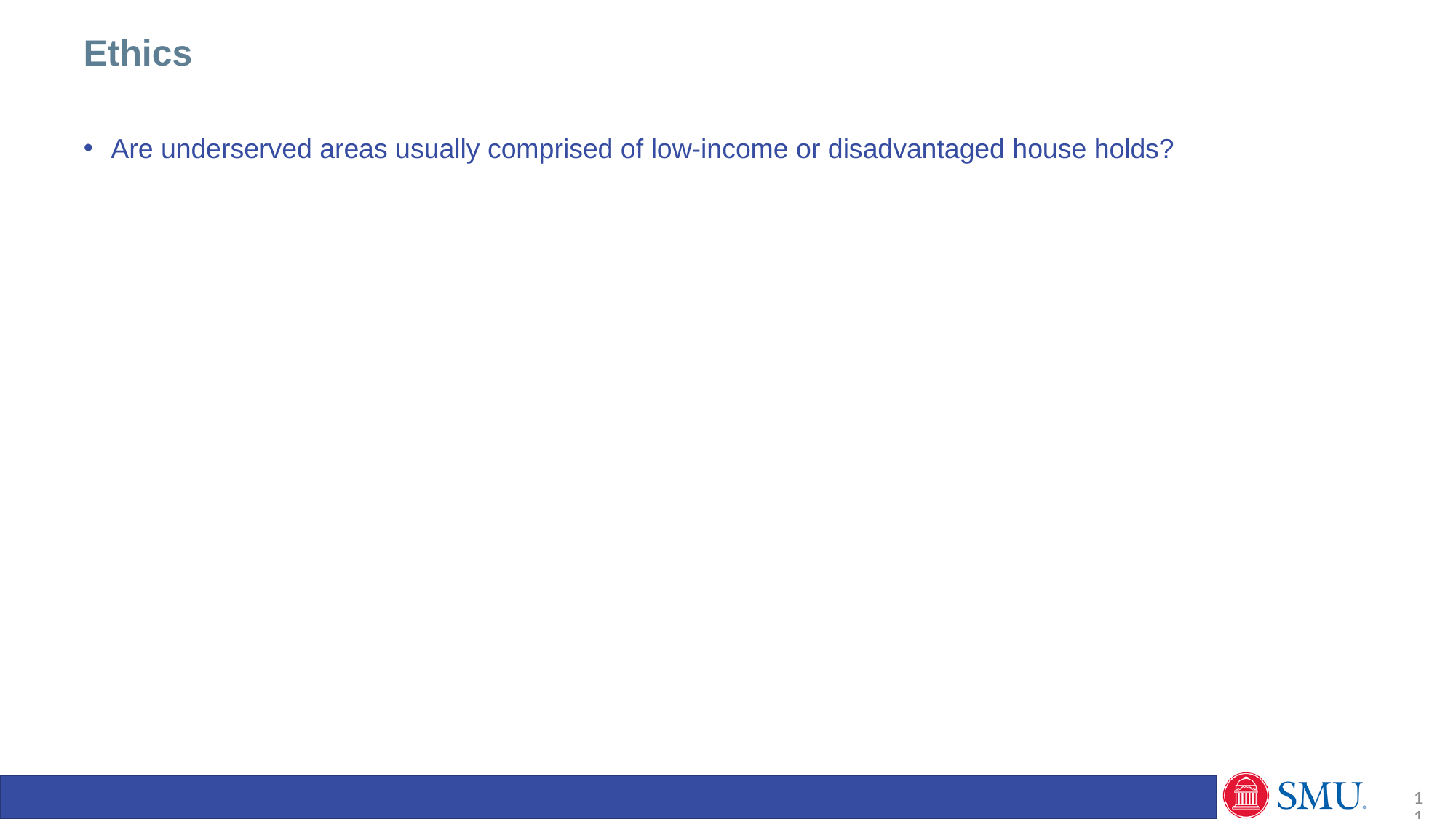

Ethics
Are underserved areas usually comprised of low-income or disadvantaged house holds?

11